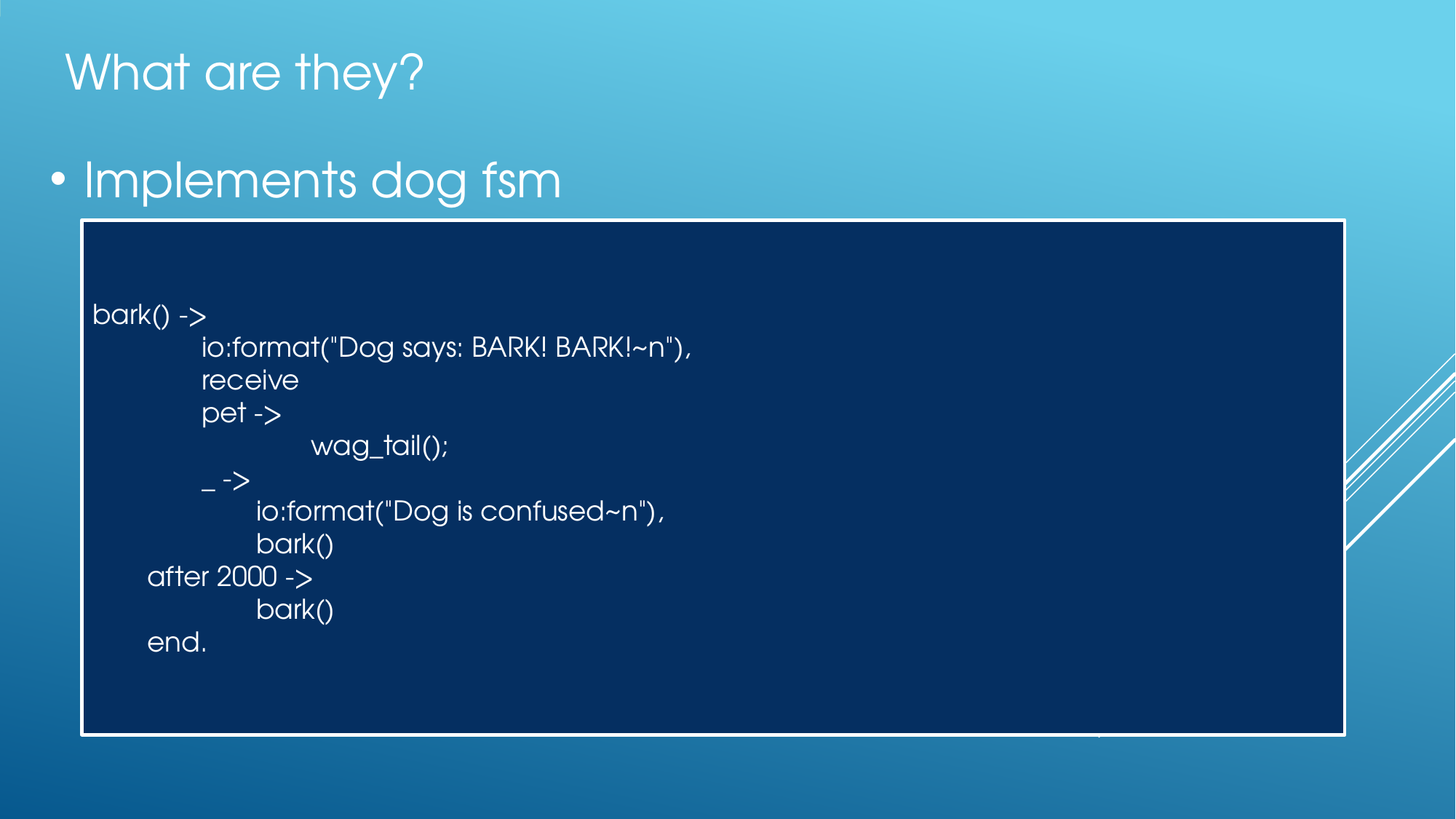

What are they?
Implements dog fsm
bark() ->
	io:format("Dog says: BARK! BARK!~n"),
	receive
pet ->
	wag_tail();
_ ->
io:format("Dog is confused~n"),
bark()
after 2000 ->
	bark()
end.